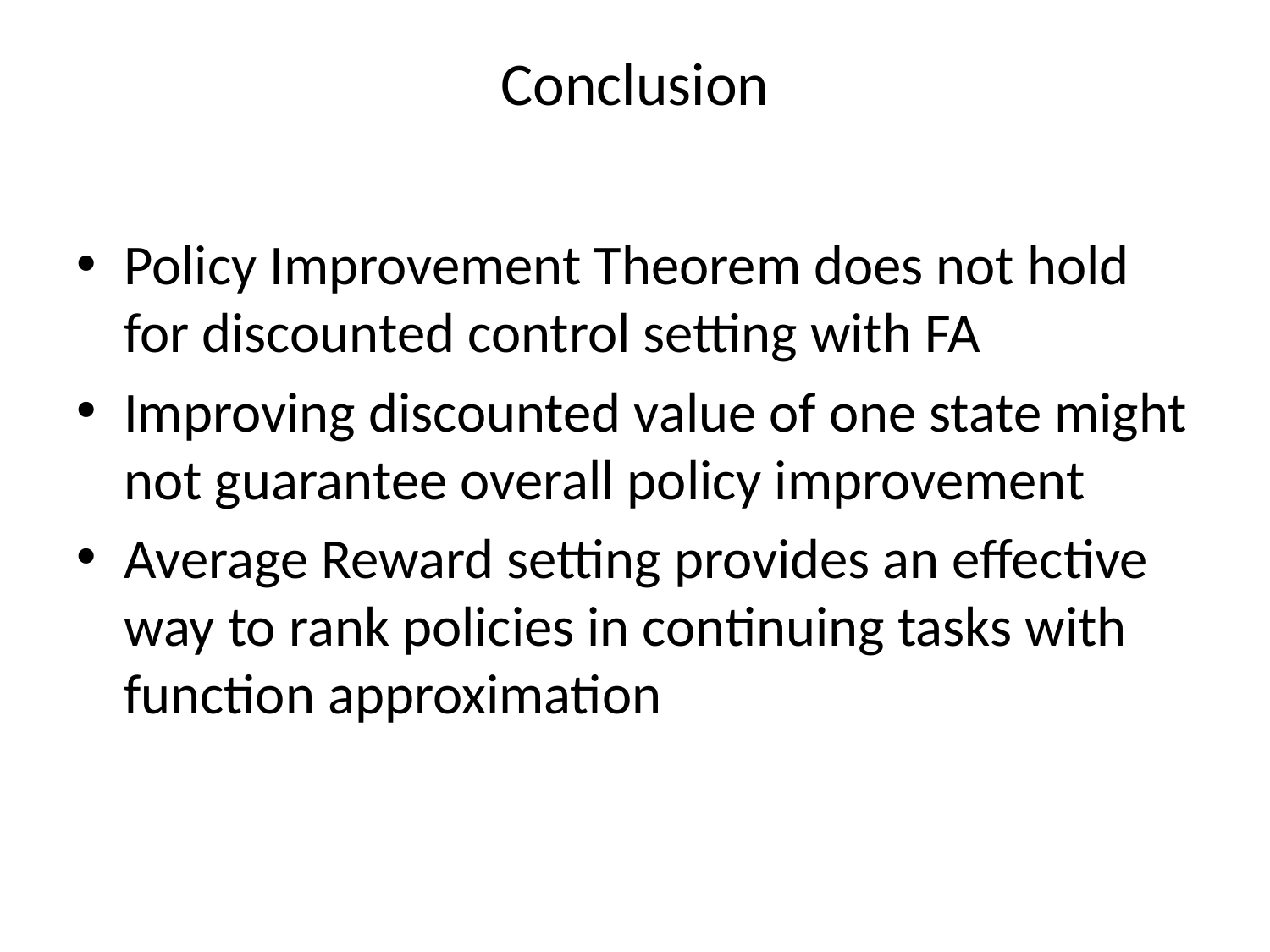

# Conclusion
Policy Improvement Theorem does not hold for discounted control setting with FA
Improving discounted value of one state might not guarantee overall policy improvement
Average Reward setting provides an effective way to rank policies in continuing tasks with function approximation